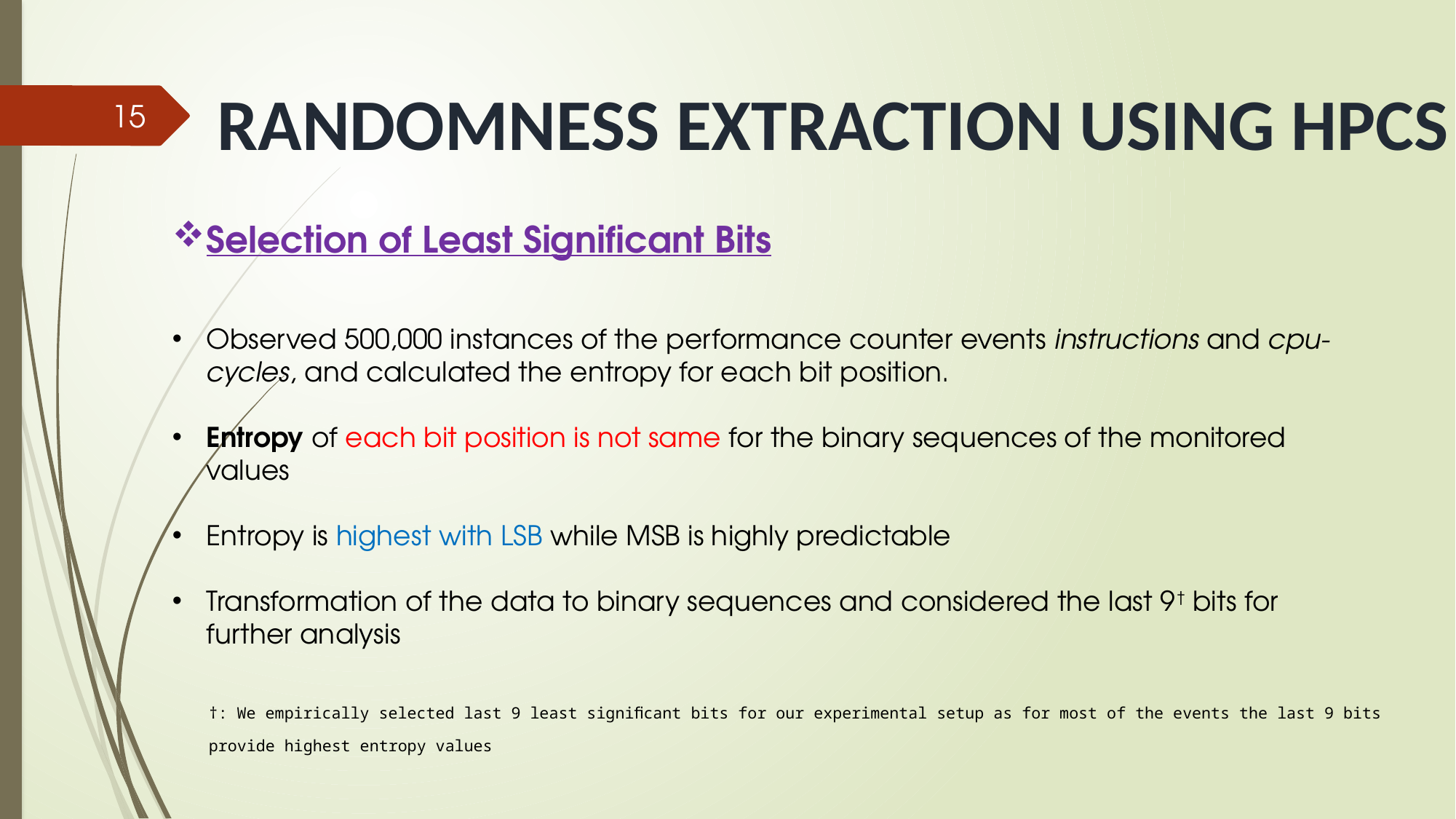

RANDOMNESS EXTRACTION USING HPCS
#
15
Selection of Least Significant Bits

Observed 500,000 instances of the performance counter events instructions and cpu-cycles, and calculated the entropy for each bit position.

Entropy of each bit position is not same for the binary sequences of the monitored values

Entropy is highest with LSB while MSB is highly predictable

Transformation of the data to binary sequences and considered the last 9† bits for further analysis
†: We empirically selected last 9 least signiﬁcant bits for our experimental setup as for most of the events the last 9 bits provide highest entropy values